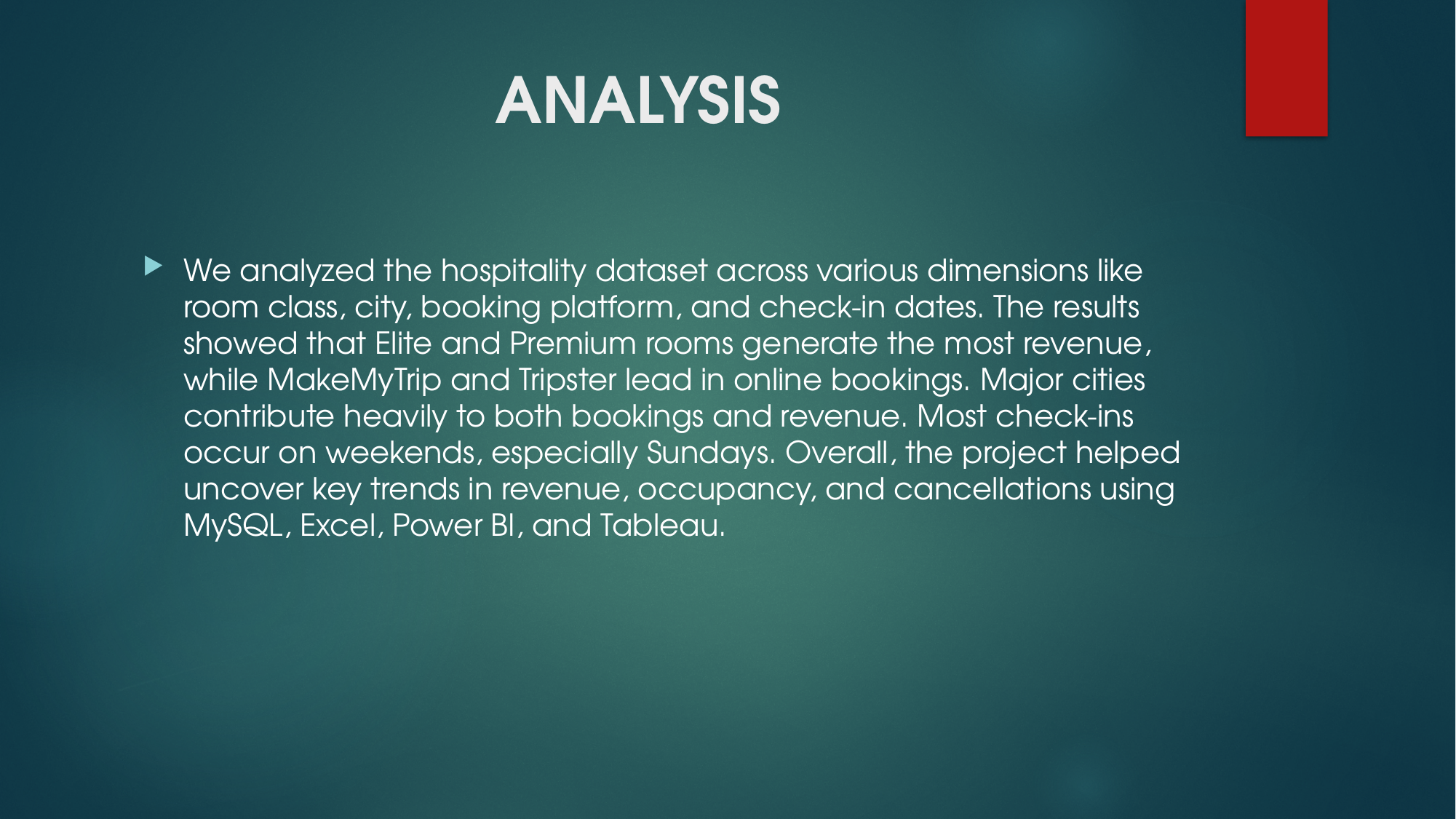

# ANALYSIS
We analyzed the hospitality dataset across various dimensions like room class, city, booking platform, and check-in dates. The results showed that Elite and Premium rooms generate the most revenue, while MakeMyTrip and Tripster lead in online bookings. Major cities contribute heavily to both bookings and revenue. Most check-ins occur on weekends, especially Sundays. Overall, the project helped uncover key trends in revenue, occupancy, and cancellations using MySQL, Excel, Power BI, and Tableau.